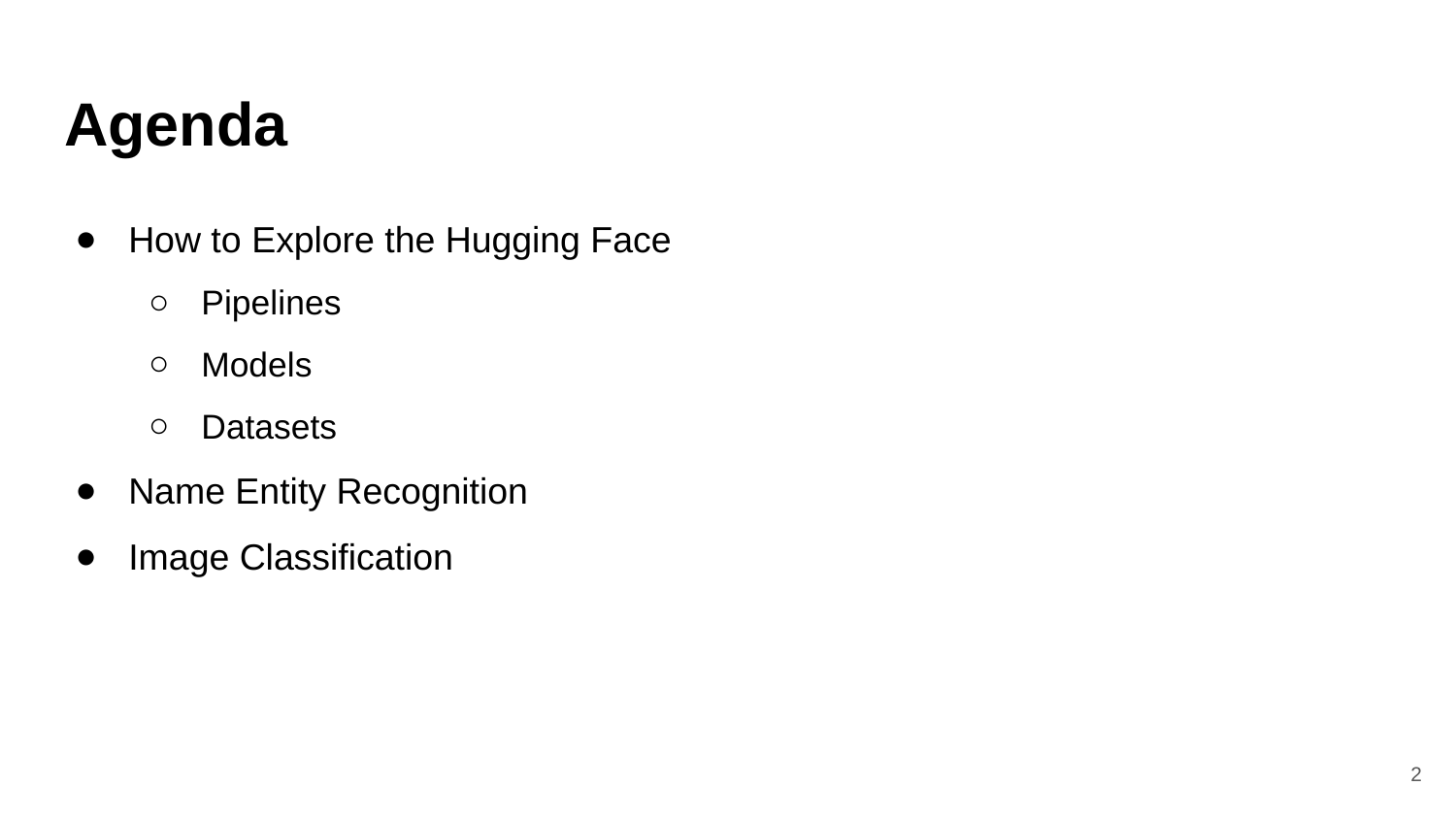

# Agenda
How to Explore the Hugging Face
Pipelines
Models
Datasets
Name Entity Recognition
Image Classification
2